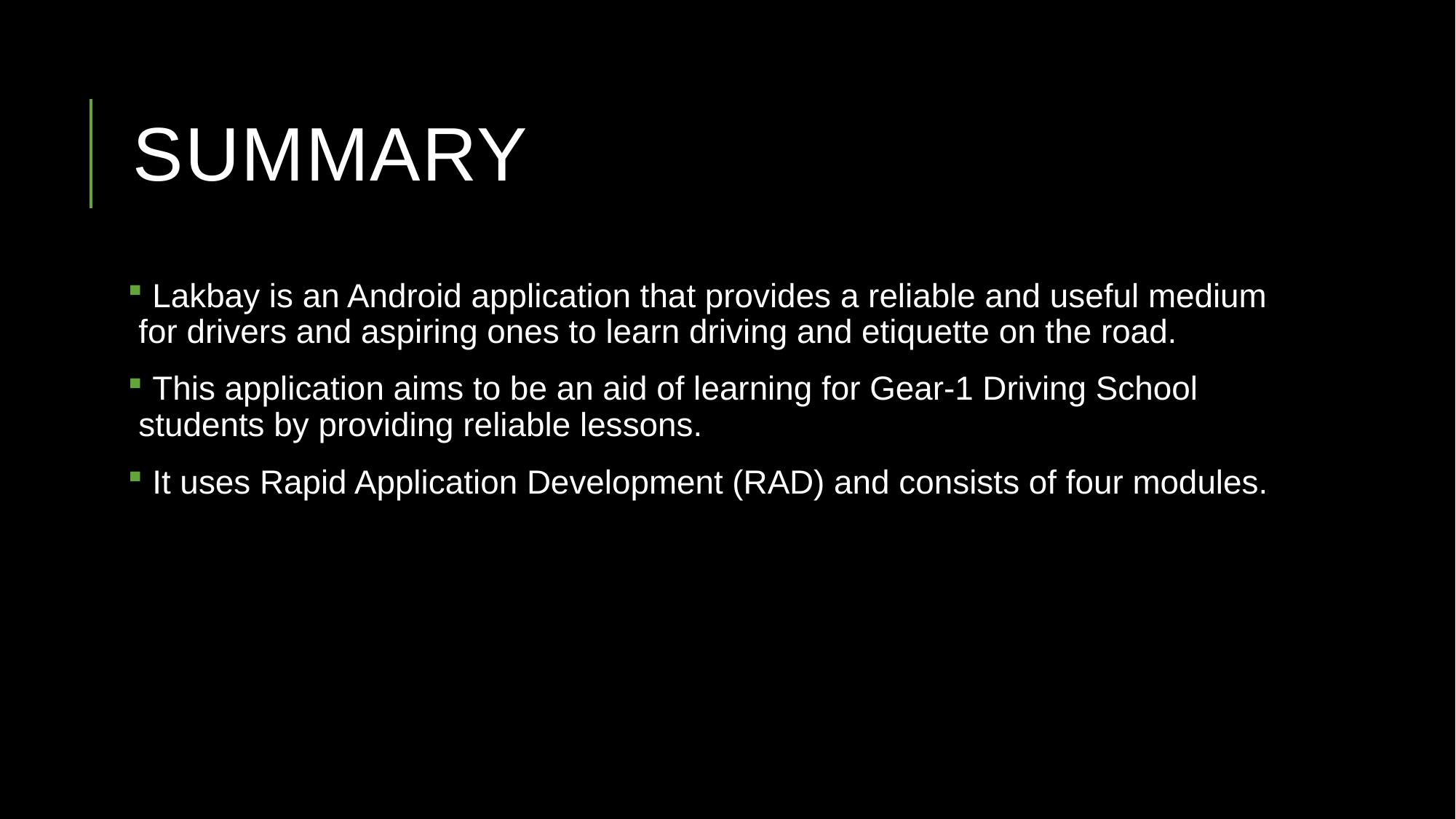

# SUMMARY
 Lakbay is an Android application that provides a reliable and useful medium for drivers and aspiring ones to learn driving and etiquette on the road.
 This application aims to be an aid of learning for Gear-1 Driving School students by providing reliable lessons.
 It uses Rapid Application Development (RAD) and consists of four modules.